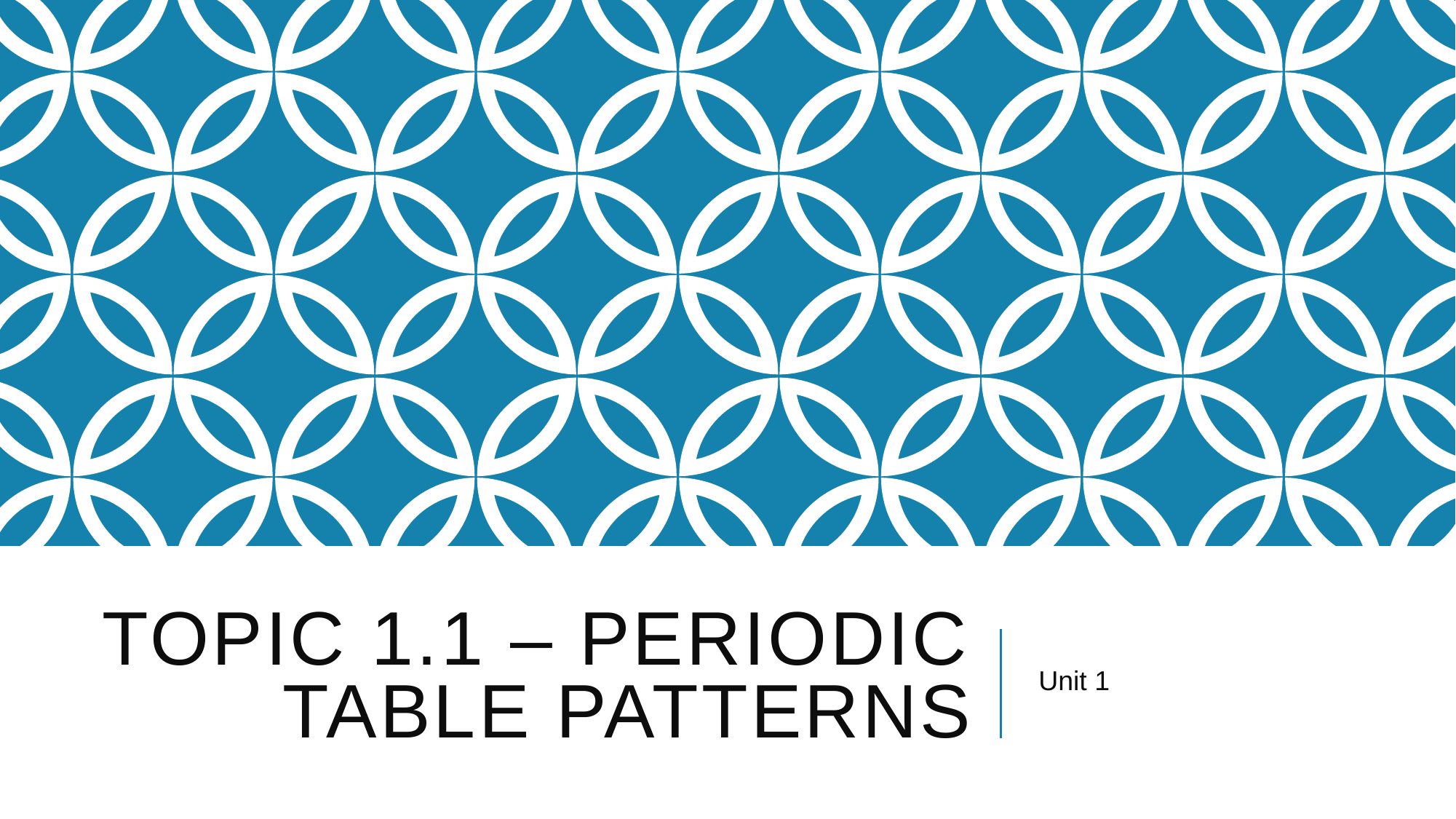

# Topic 1.1 – Periodic table patterns
Unit 1